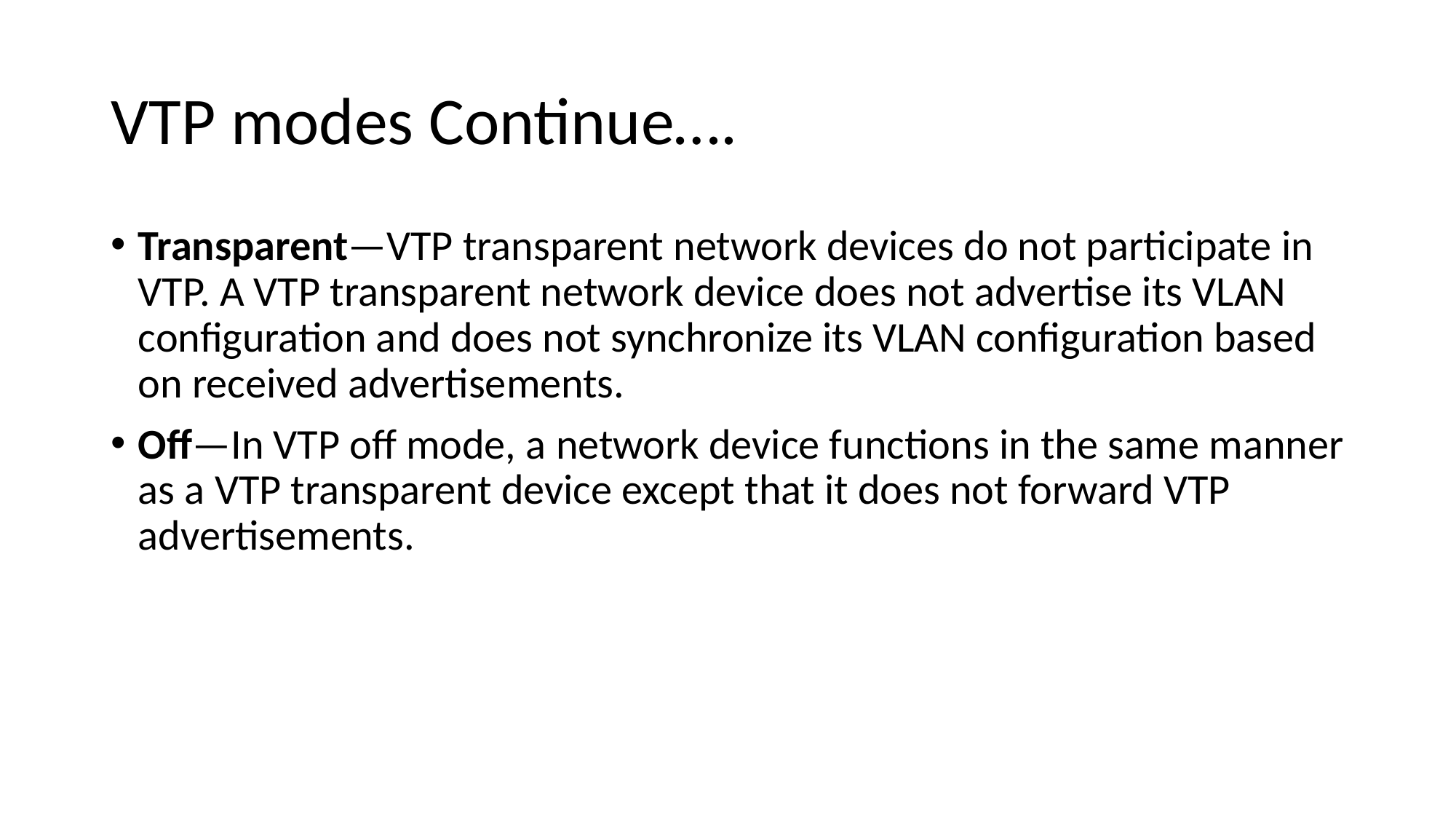

# VTP modes Continue….
Transparent—VTP transparent network devices do not participate in VTP. A VTP transparent network device does not advertise its VLAN configuration and does not synchronize its VLAN configuration based on received advertisements.
Off—In VTP off mode, a network device functions in the same manner as a VTP transparent device except that it does not forward VTP advertisements.